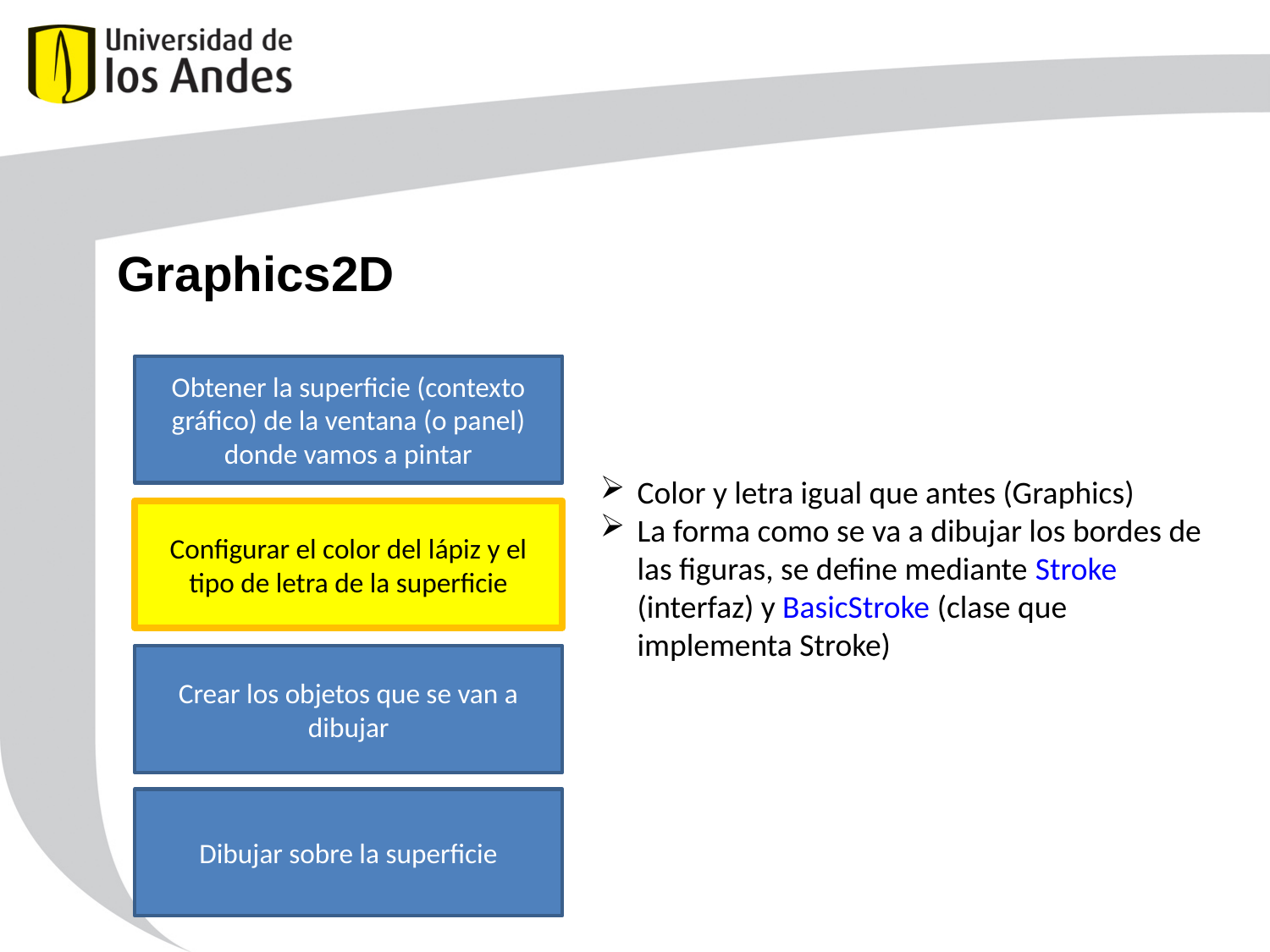

Graphics2D
Obtener la superficie (contexto gráfico) de la ventana (o panel) donde vamos a pintar
Color y letra igual que antes (Graphics)
La forma como se va a dibujar los bordes de las figuras, se define mediante Stroke (interfaz) y BasicStroke (clase que implementa Stroke)
Configurar el color del lápiz y el tipo de letra de la superficie
Crear los objetos que se van a dibujar
Dibujar sobre la superficie